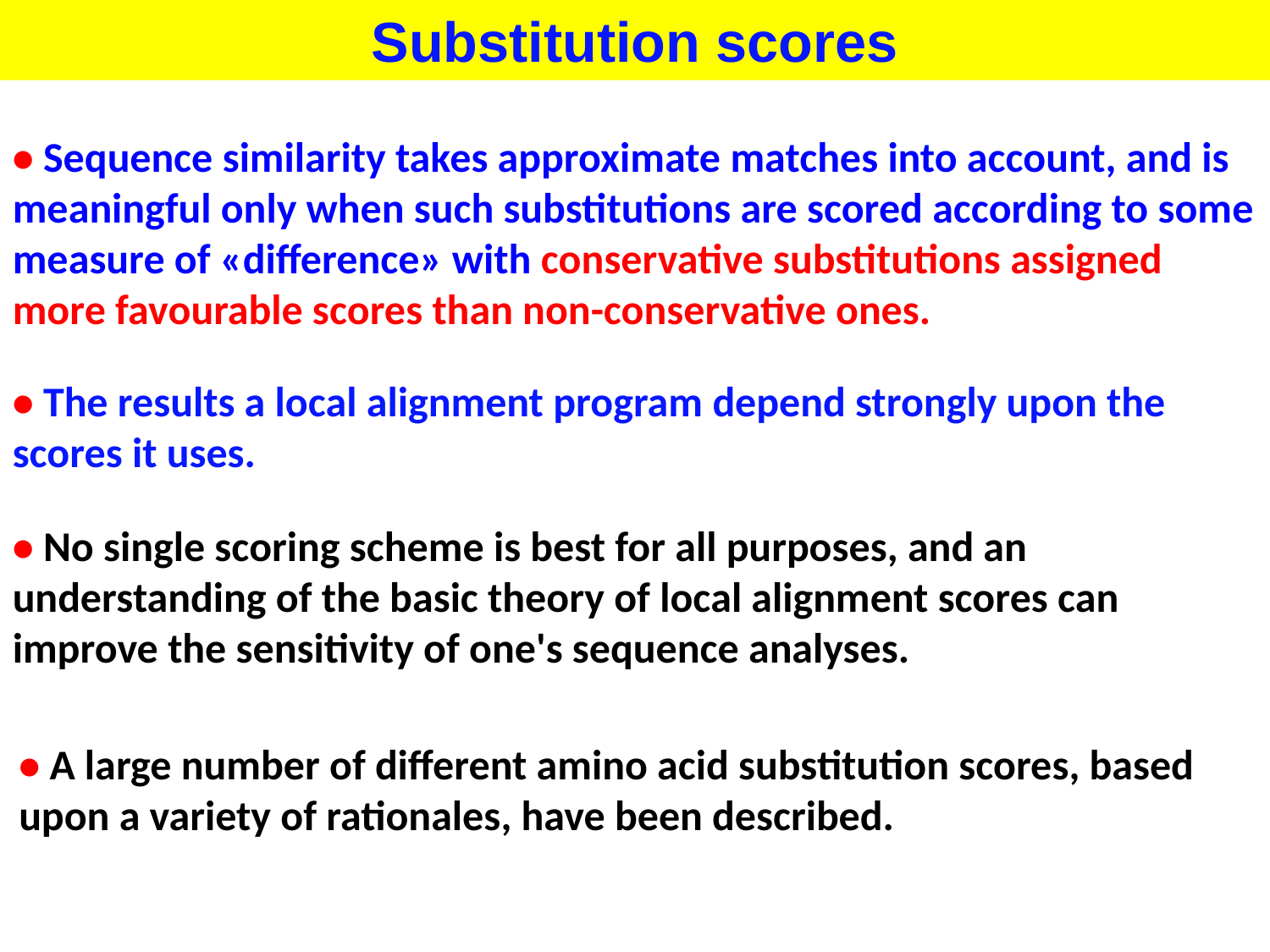

Substitution scores
• Sequence similarity takes approximate matches into account, and is meaningful only when such substitutions are scored according to some measure of «difference» with conservative substitutions assigned more favourable scores than non-conservative ones.
• The results a local alignment program depend strongly upon the scores it uses.
• No single scoring scheme is best for all purposes, and an understanding of the basic theory of local alignment scores can improve the sensitivity of one's sequence analyses.
• A large number of different amino acid substitution scores, based upon a variety of rationales, have been described.